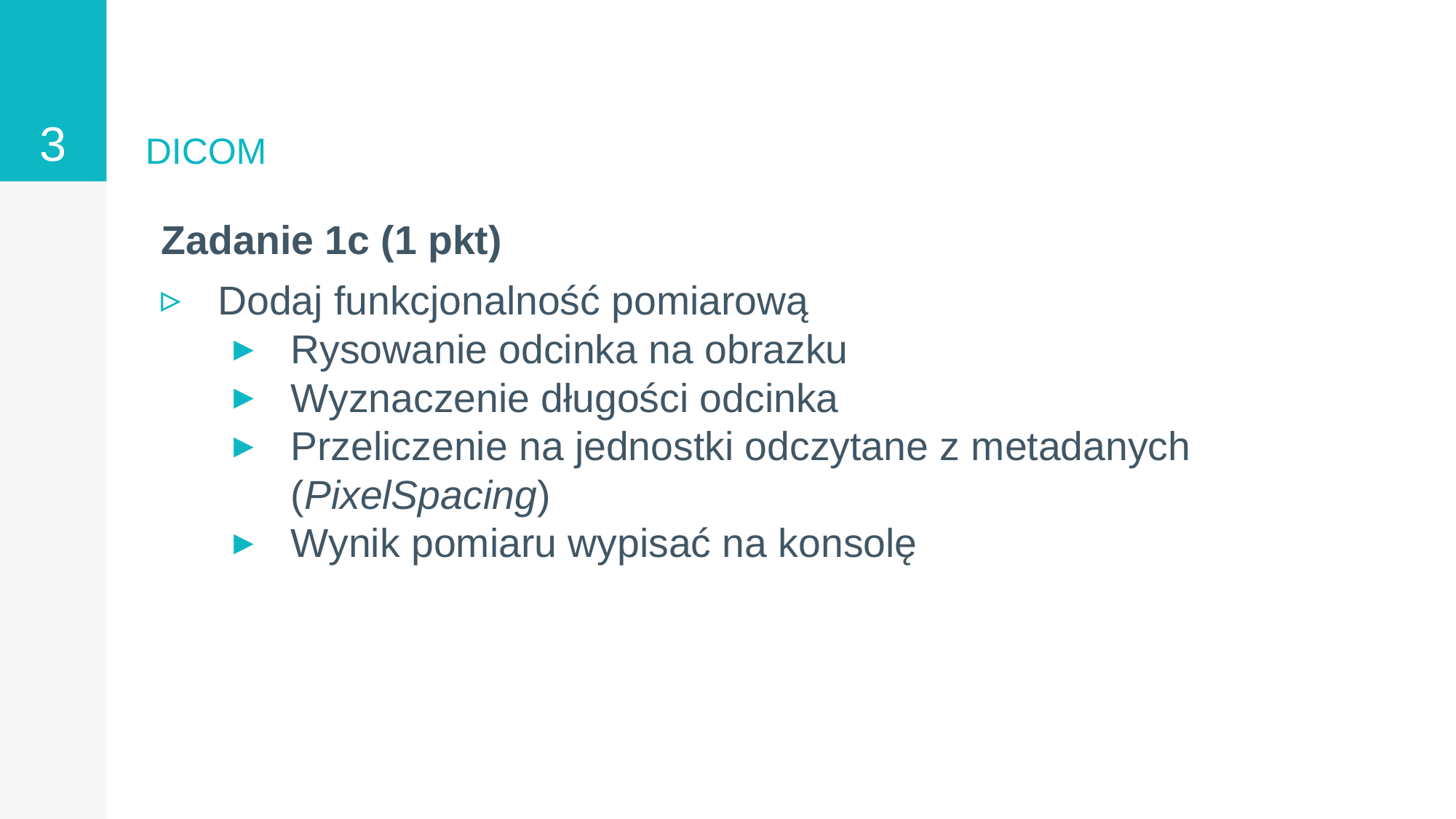

3
# DICOM
Zadanie 1c (1 pkt)
Dodaj funkcjonalność pomiarową
Rysowanie odcinka na obrazku
Wyznaczenie długości odcinka
Przeliczenie na jednostki odczytane z metadanych (PixelSpacing)
Wynik pomiaru wypisać na konsolę